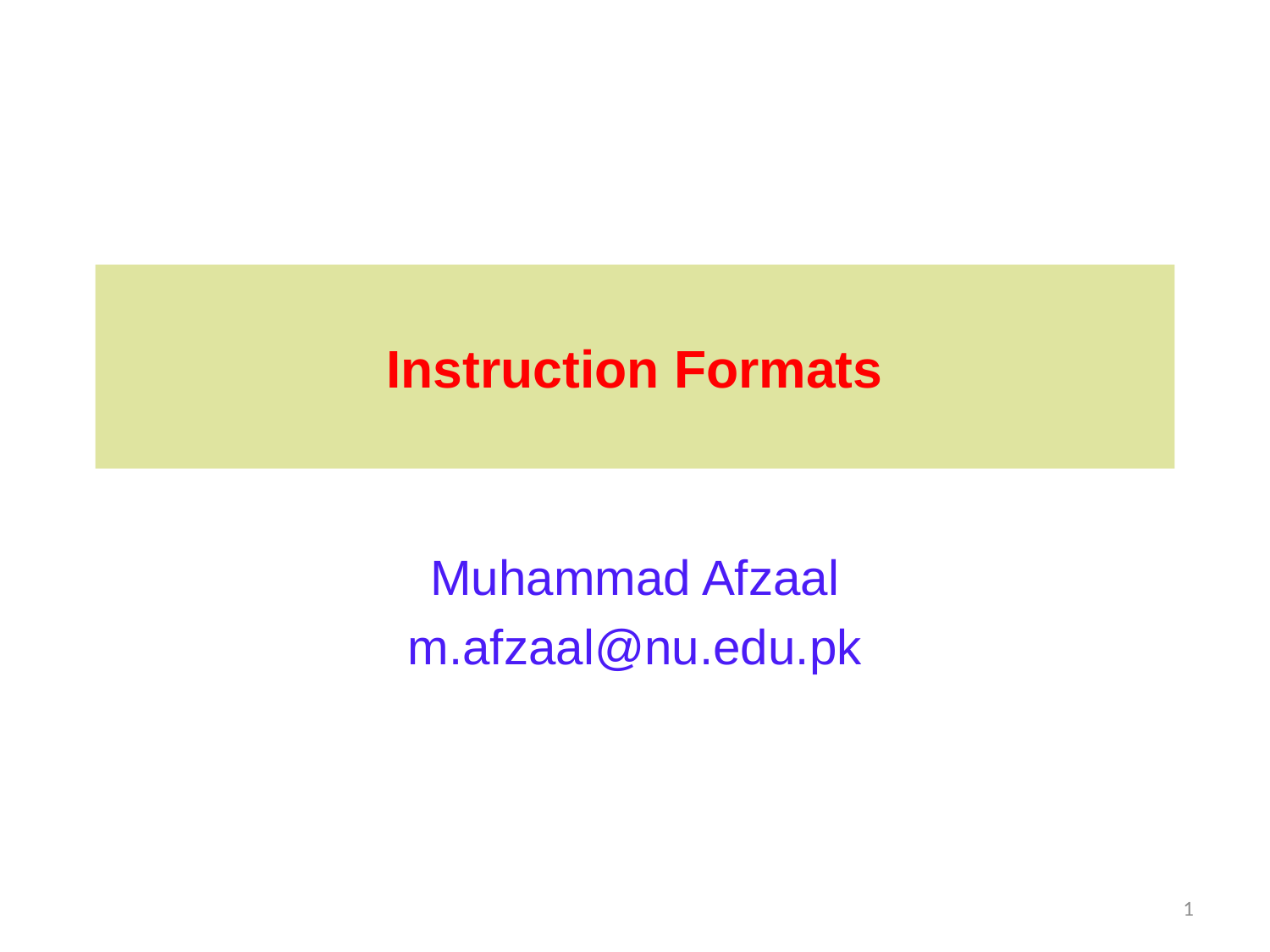

# Instruction Formats
Muhammad Afzaal
m.afzaal@nu.edu.pk
1